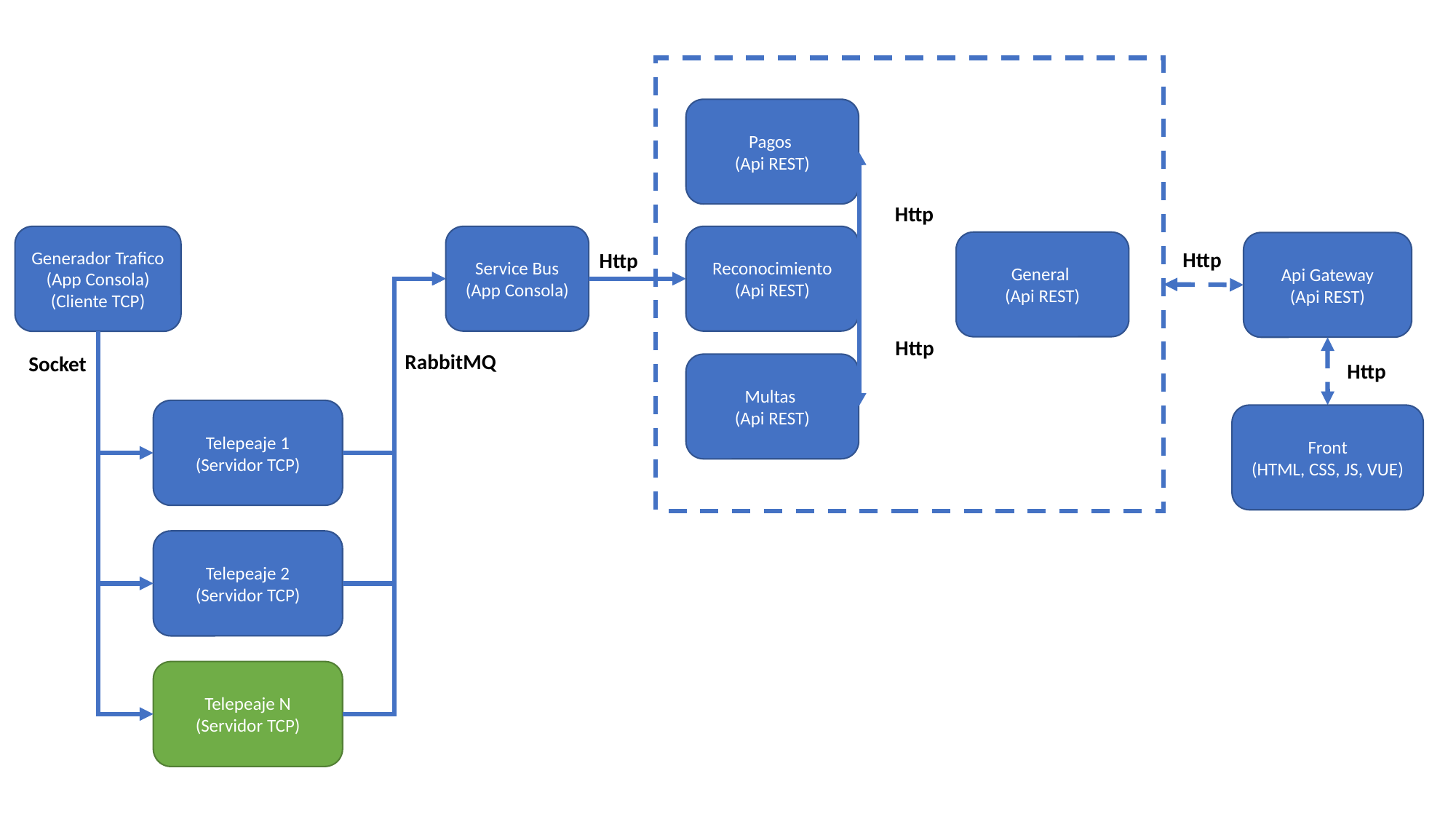

Pagos
(Api REST)
Http
Generador Trafico
(App Consola)
(Cliente TCP)
Service Bus
(App Consola)
Reconocimiento (Api REST)
General
(Api REST)
Api Gateway
(Api REST)
Http
Http
Http
RabbitMQ
Socket
Http
Multas
(Api REST)
Telepeaje 1
(Servidor TCP)
Front
(HTML, CSS, JS, VUE)
Telepeaje 2
(Servidor TCP)
Telepeaje N
(Servidor TCP)